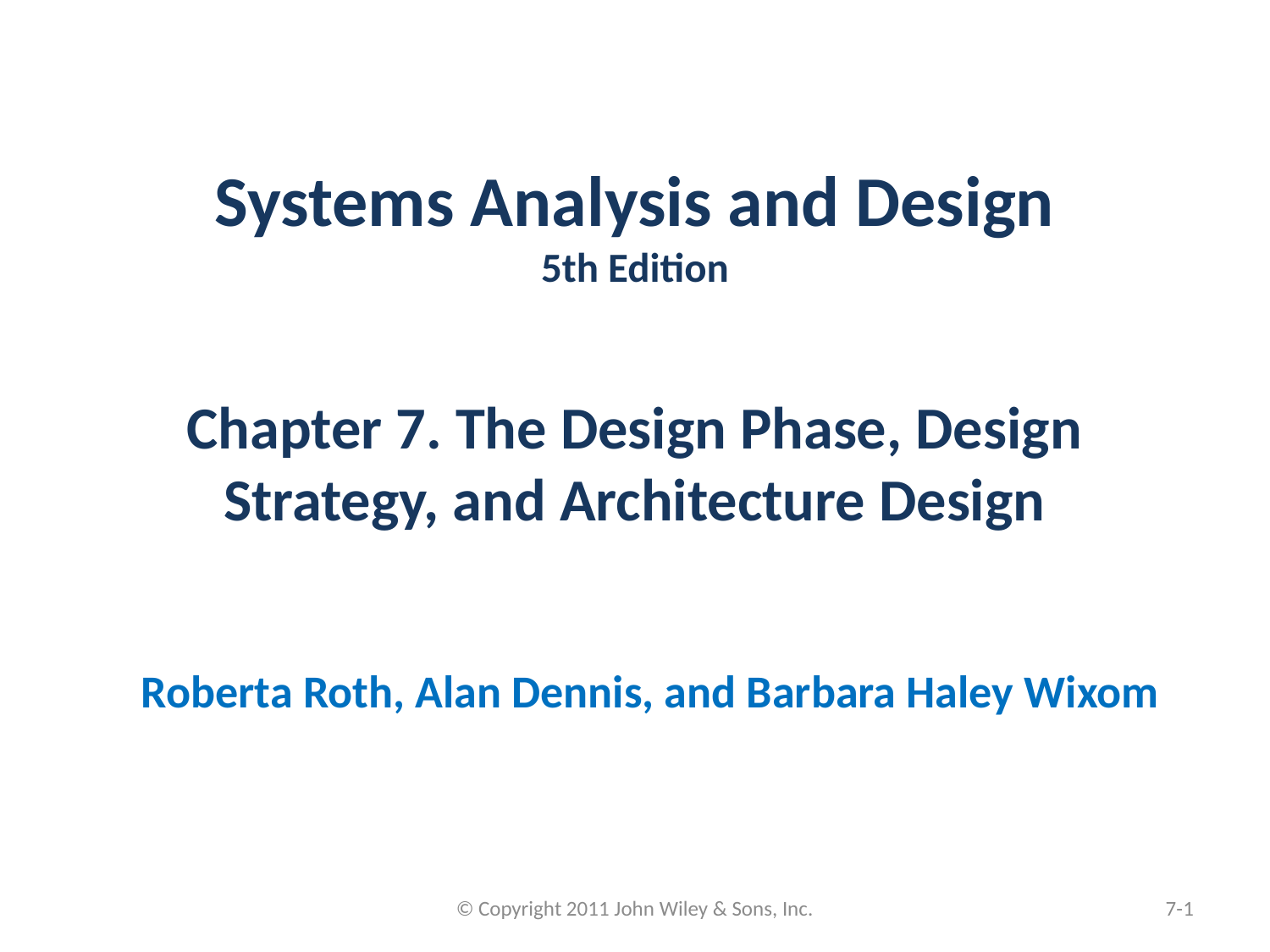

# Systems Analysis and Design 5th Edition Chapter 7. The Design Phase, Design Strategy, and Architecture Design
Roberta Roth, Alan Dennis, and Barbara Haley Wixom
© Copyright 2011 John Wiley & Sons, Inc.
7-1